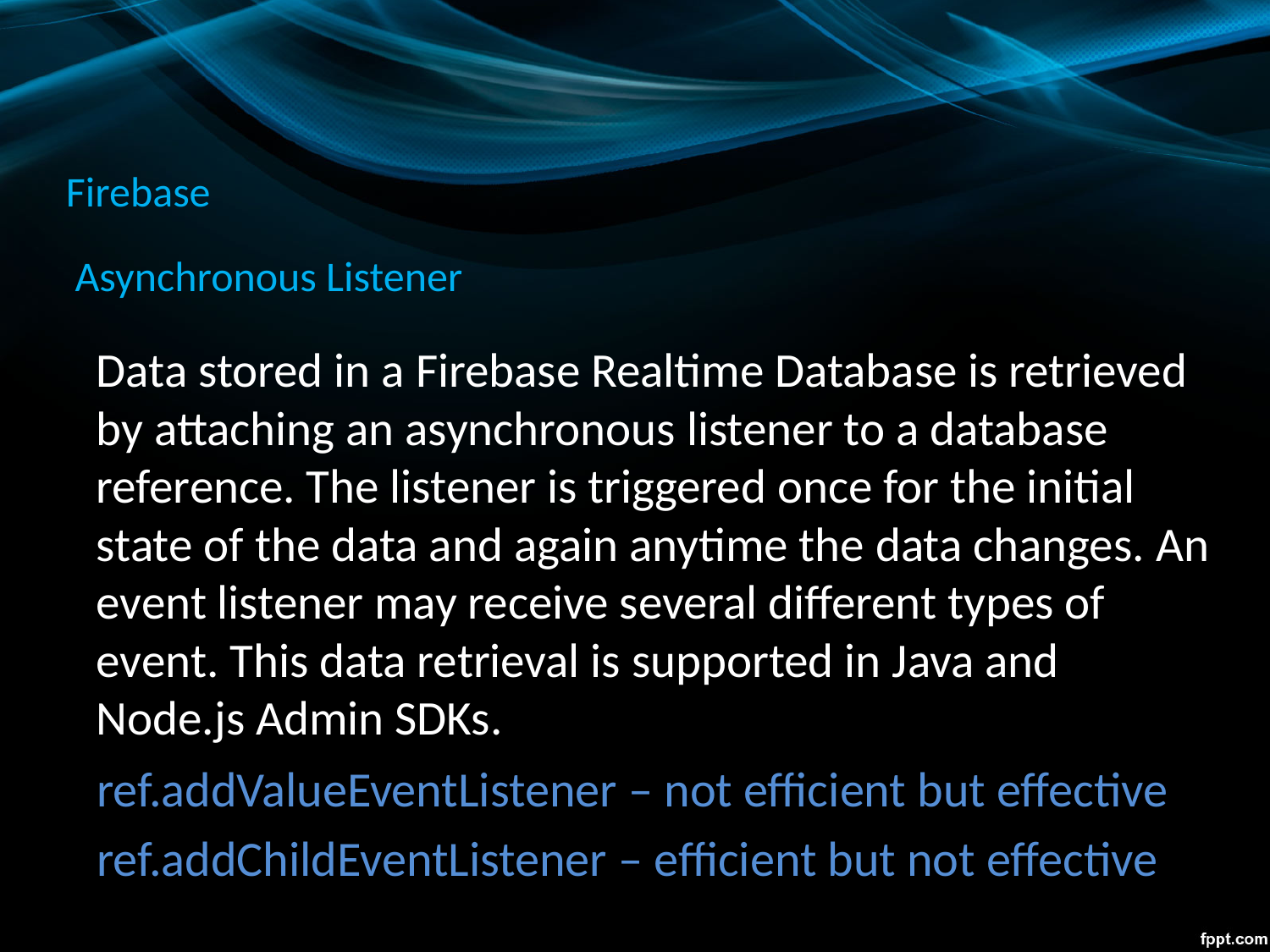

# Firebase
Asynchronous Listener
Data stored in a Firebase Realtime Database is retrieved by attaching an asynchronous listener to a database reference. The listener is triggered once for the initial state of the data and again anytime the data changes. An event listener may receive several different types of event. This data retrieval is supported in Java and Node.js Admin SDKs.

ref.addValueEventListener – not efficient but effective
ref.addChildEventListener – efficient but not effective